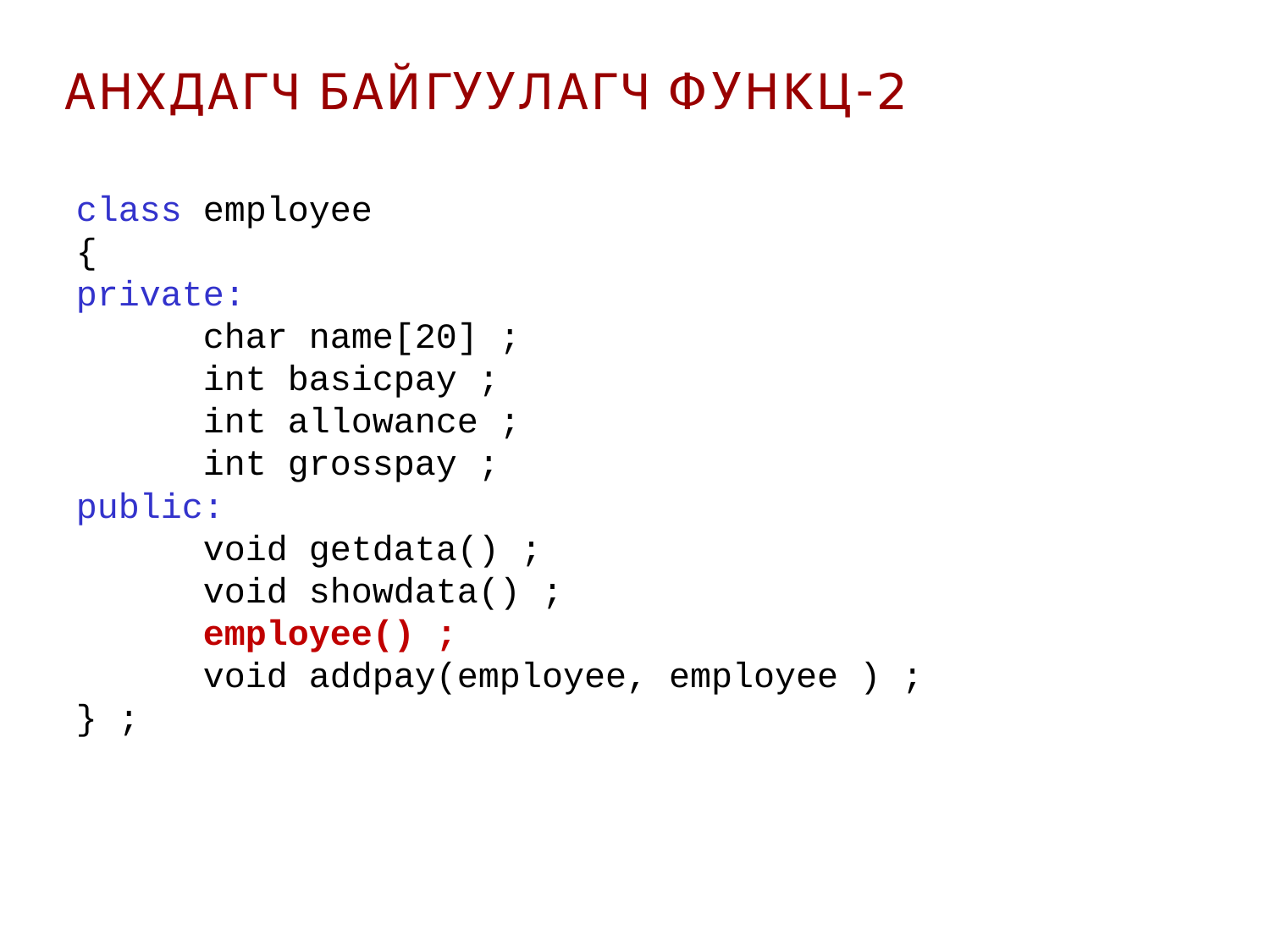

АНХДАГЧ БАЙГУУЛАГЧ ФУНКЦ-2
class employee
{
private:
	char name[20] ;
	int basicpay ;
	int allowance ;
	int grosspay ;
public:
	void getdata() ;
	void showdata() ;
	employee() ;
	void addpay(employee, employee ) ;
} ;